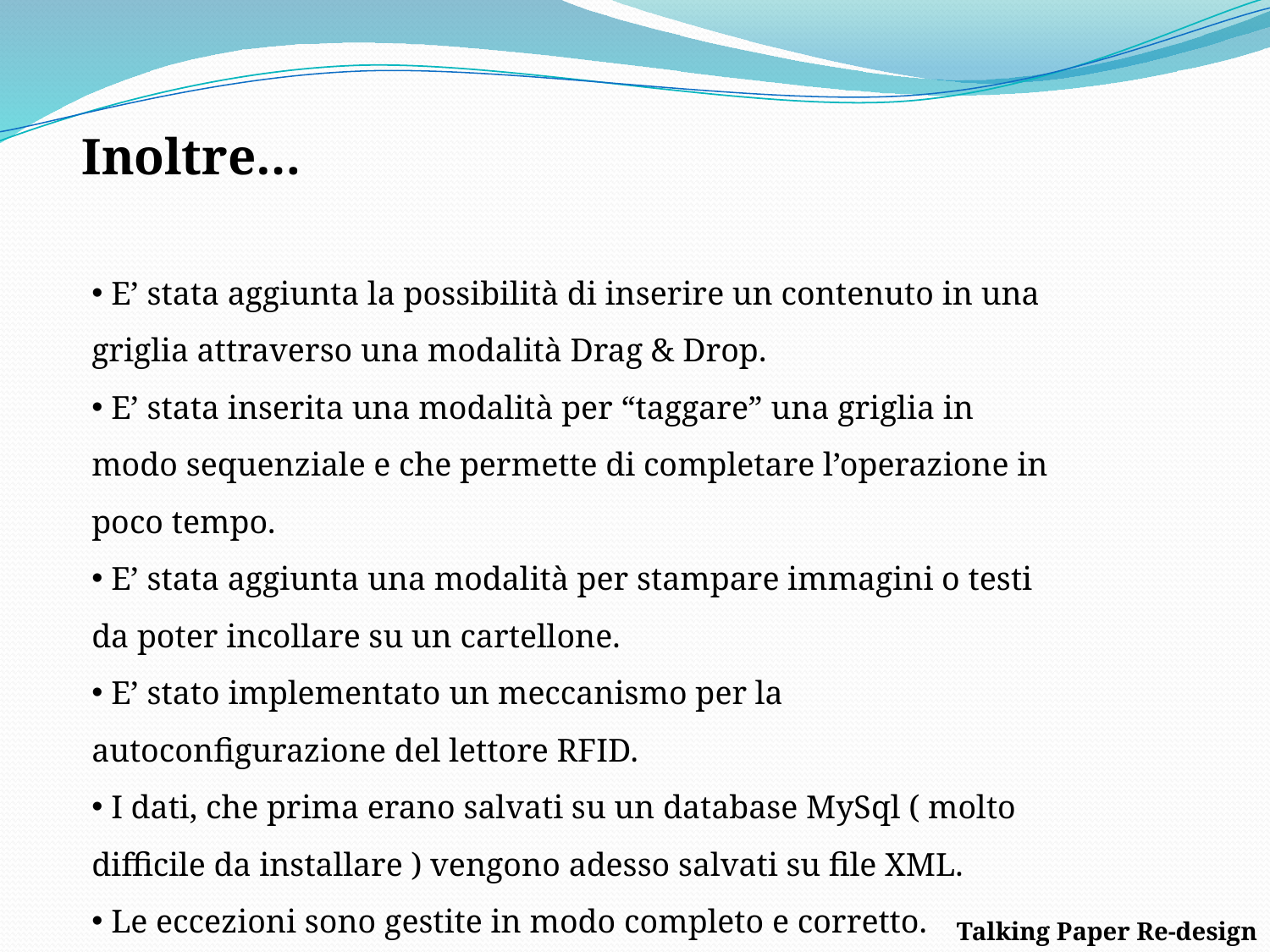

Inoltre…
 E’ stata aggiunta la possibilità di inserire un contenuto in una griglia attraverso una modalità Drag & Drop.
 E’ stata inserita una modalità per “taggare” una griglia in modo sequenziale e che permette di completare l’operazione in poco tempo.
 E’ stata aggiunta una modalità per stampare immagini o testi da poter incollare su un cartellone.
 E’ stato implementato un meccanismo per la autoconfigurazione del lettore RFID.
 I dati, che prima erano salvati su un database MySql ( molto difficile da installare ) vengono adesso salvati su file XML.
 Le eccezioni sono gestite in modo completo e corretto.
Talking Paper Re-design